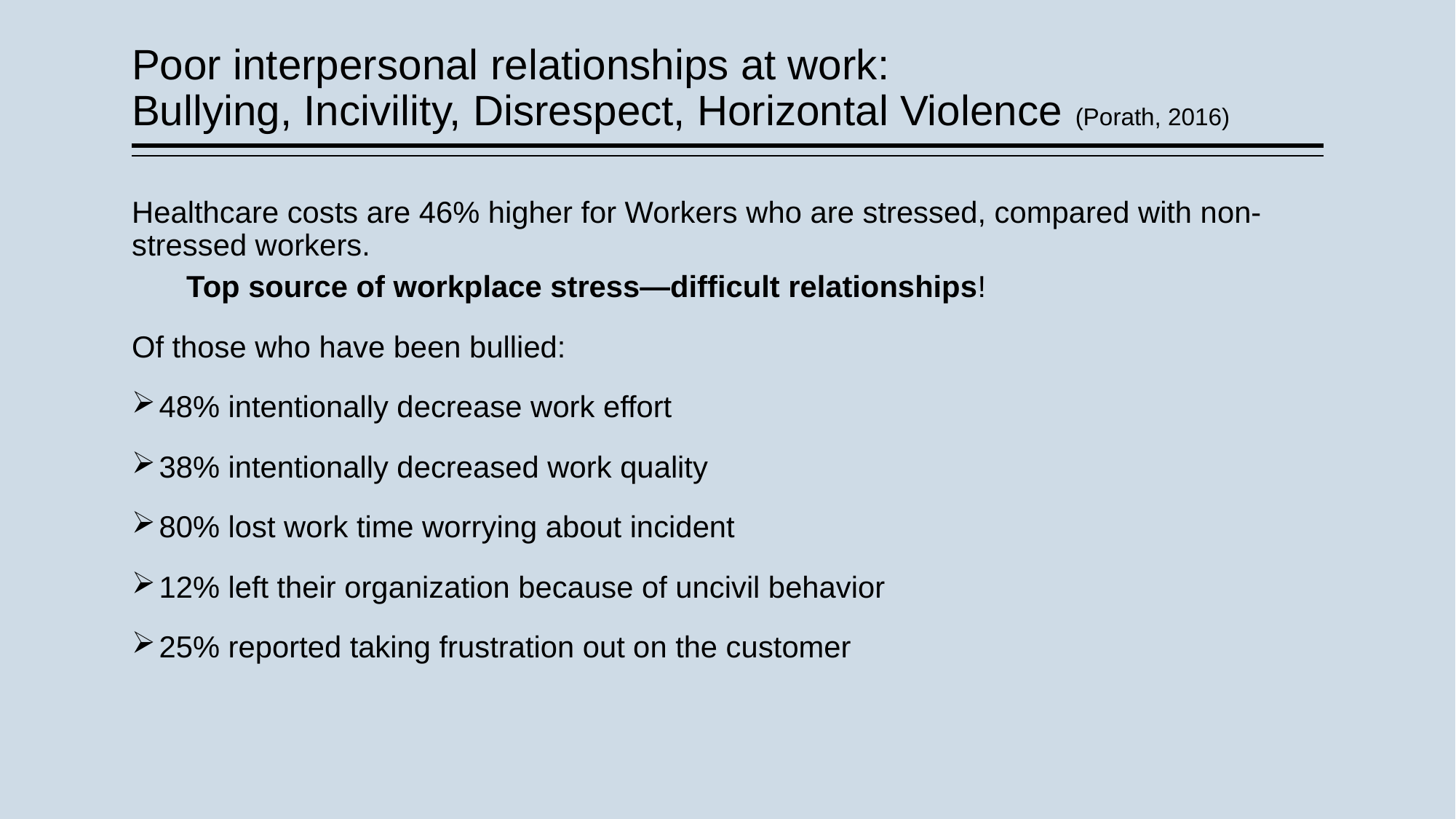

# Poor interpersonal relationships at work: Bullying, Incivility, Disrespect, Horizontal Violence (Porath, 2016)
Healthcare costs are 46% higher for Workers who are stressed, compared with non-stressed workers.
Top source of workplace stress—difficult relationships!
Of those who have been bullied:
48% intentionally decrease work effort
38% intentionally decreased work quality
80% lost work time worrying about incident
12% left their organization because of uncivil behavior
25% reported taking frustration out on the customer